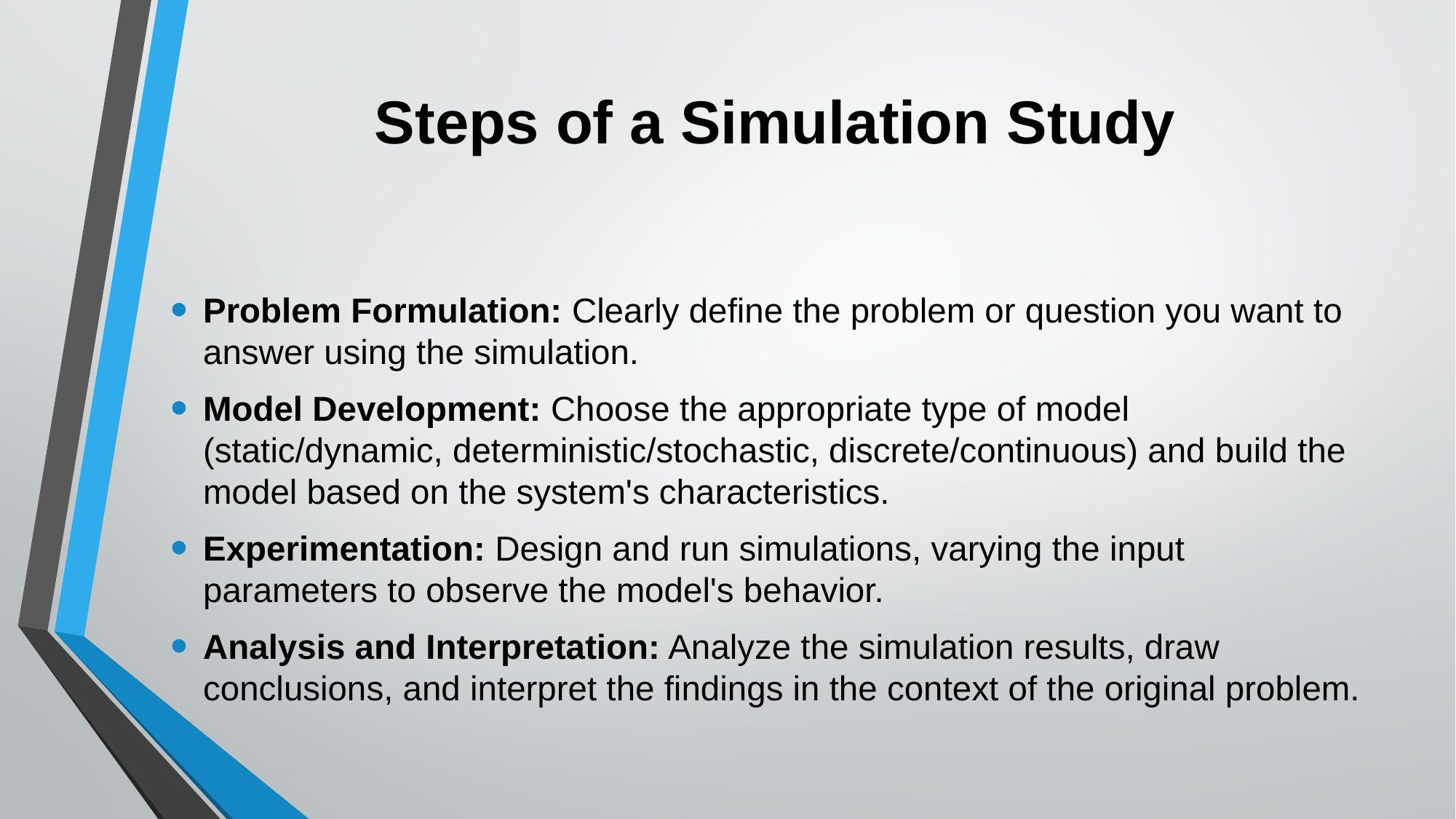

# Steps of a Simulation Study
Problem Formulation: Clearly define the problem or question you want to answer using the simulation.
Model Development: Choose the appropriate type of model (static/dynamic, deterministic/stochastic, discrete/continuous) and build the model based on the system's characteristics.
Experimentation: Design and run simulations, varying the input parameters to observe the model's behavior.
Analysis and Interpretation: Analyze the simulation results, draw conclusions, and interpret the findings in the context of the original problem.